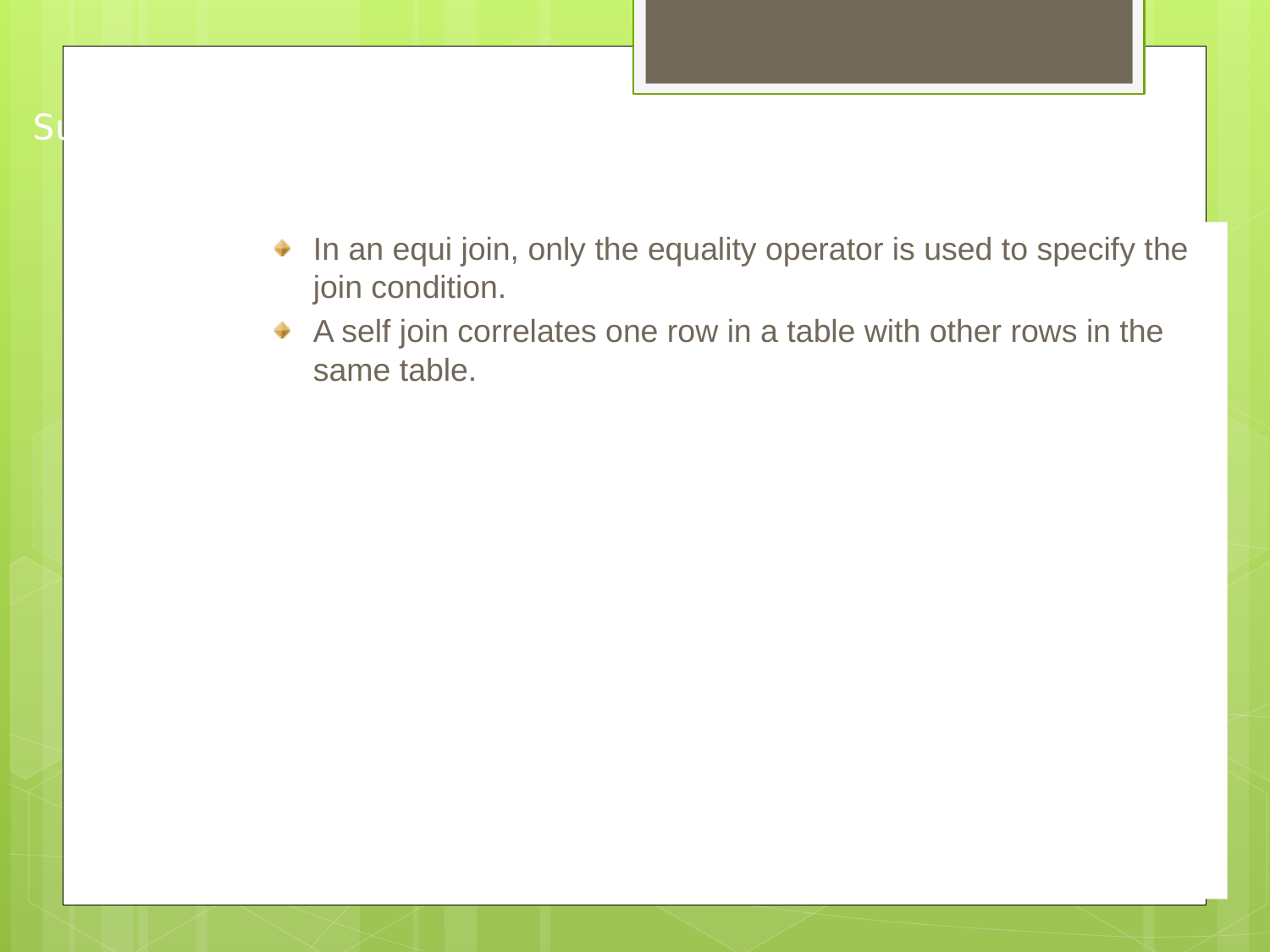

Summary (Contd.)
In an equi join, only the equality operator is used to specify the join condition.
A self join correlates one row in a table with other rows in the same table.